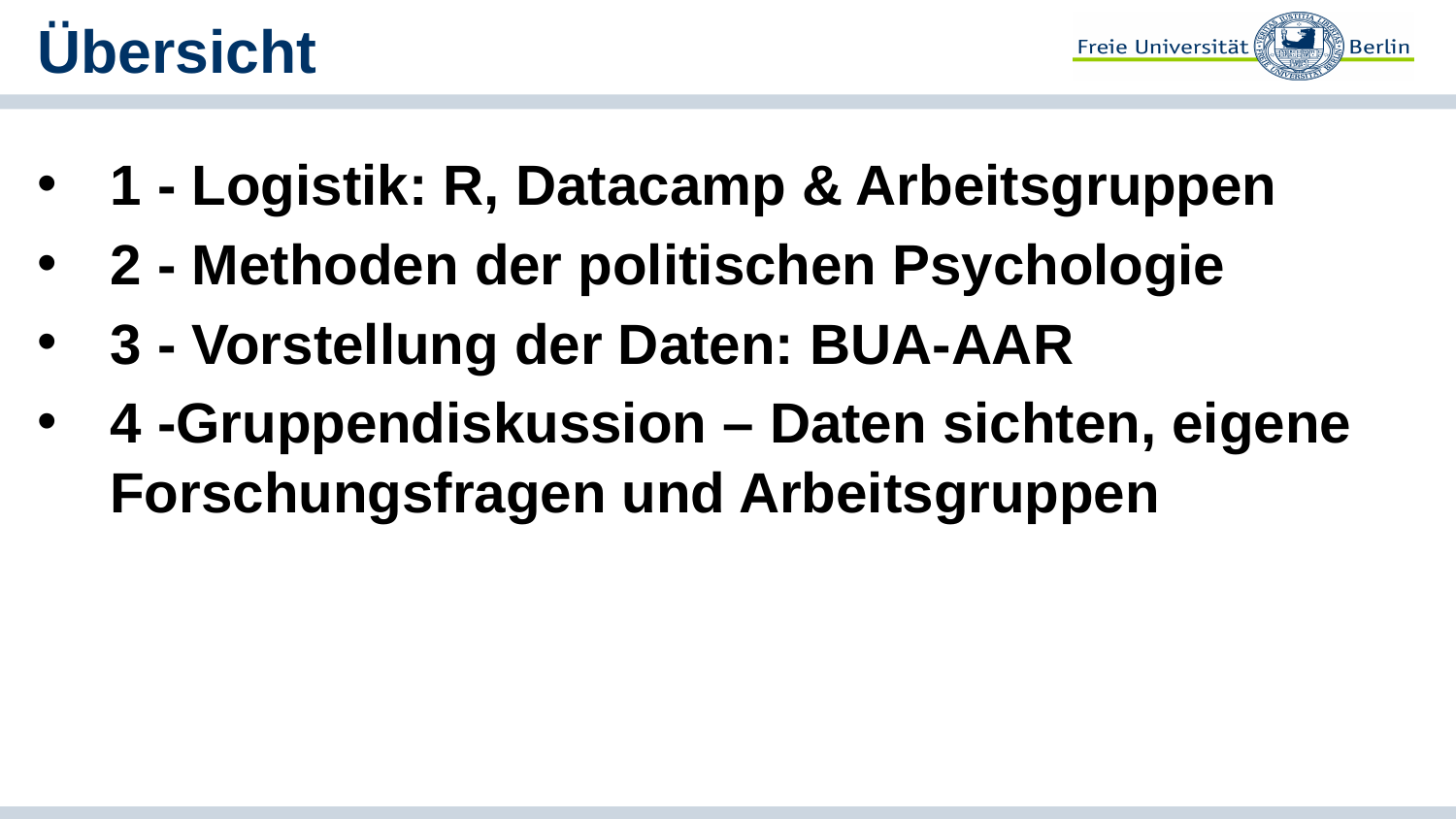

# Übersicht
1 - Logistik: R, Datacamp & Arbeitsgruppen
2 - Methoden der politischen Psychologie
3 - Vorstellung der Daten: BUA-AAR
4 -Gruppendiskussion – Daten sichten, eigene Forschungsfragen und Arbeitsgruppen